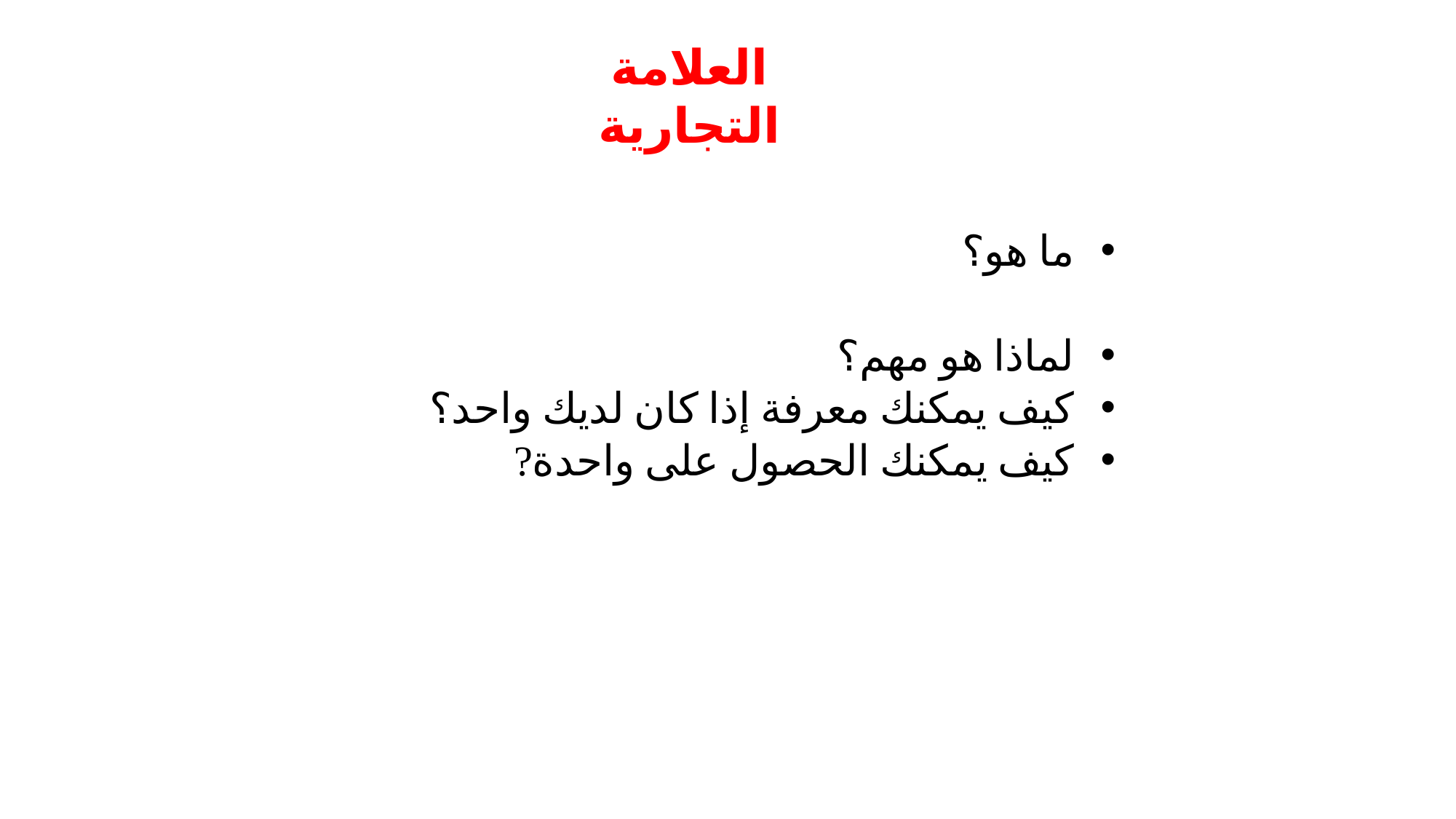

# العلامة التجارية
ما هو؟

لماذا هو مهم؟
كيف يمكنك معرفة إذا كان لديك واحد؟
كيف يمكنك الحصول على واحدة?